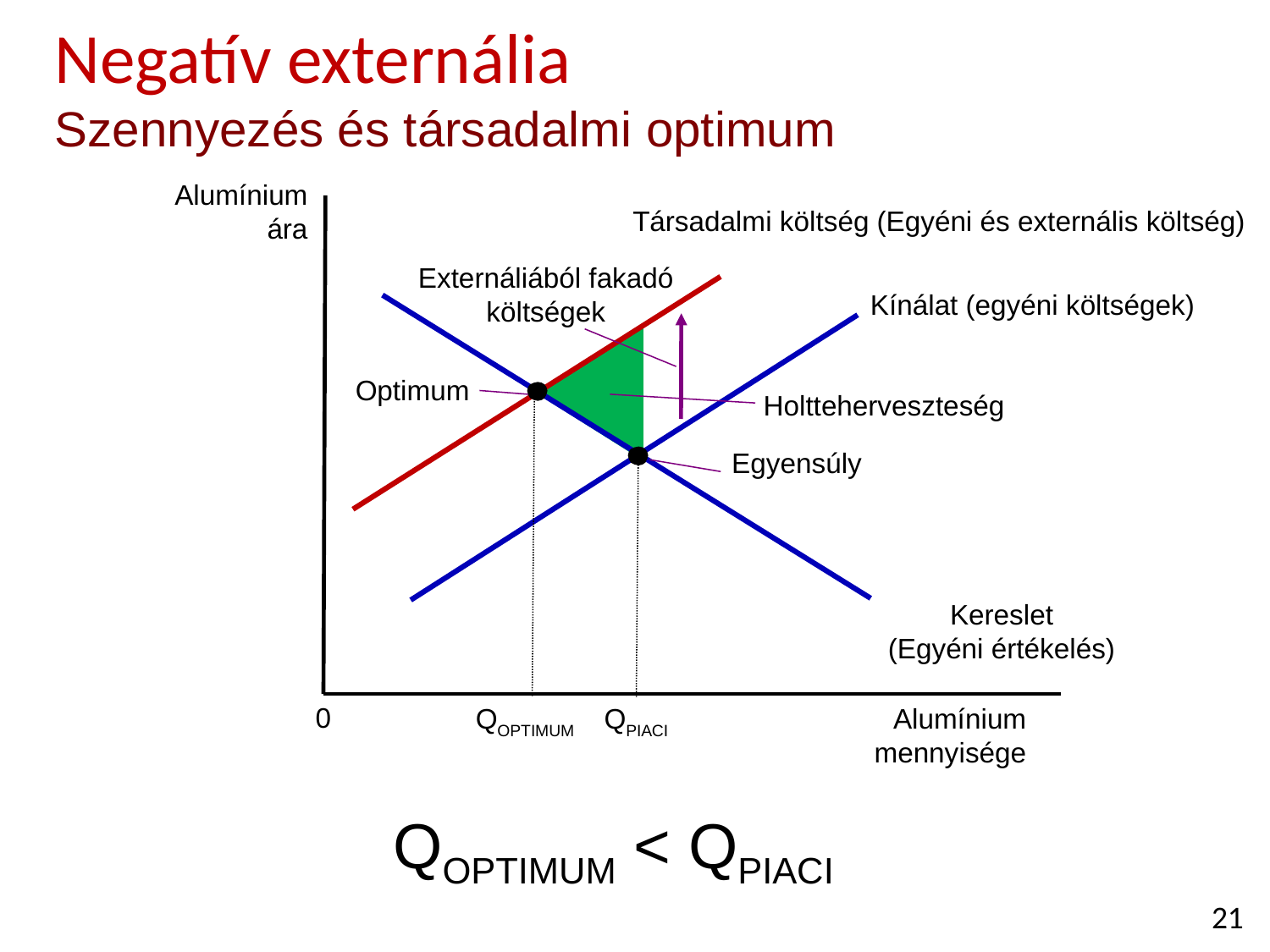

Negatív externália
Szennyezés és társadalmi optimum
Alumínium ára

Társadalmi költség (Egyéni és externális költség)
Externáliából fakadó
költségek
Kínálat (egyéni költségek)
Kereslet
(Egyéni értékelés)

Optimum

Holtteherveszteség
QOPTIMUM
Egyensúly

QPIACI
0
Alumínium mennyisége
QOPTIMUM < QPIACI
21